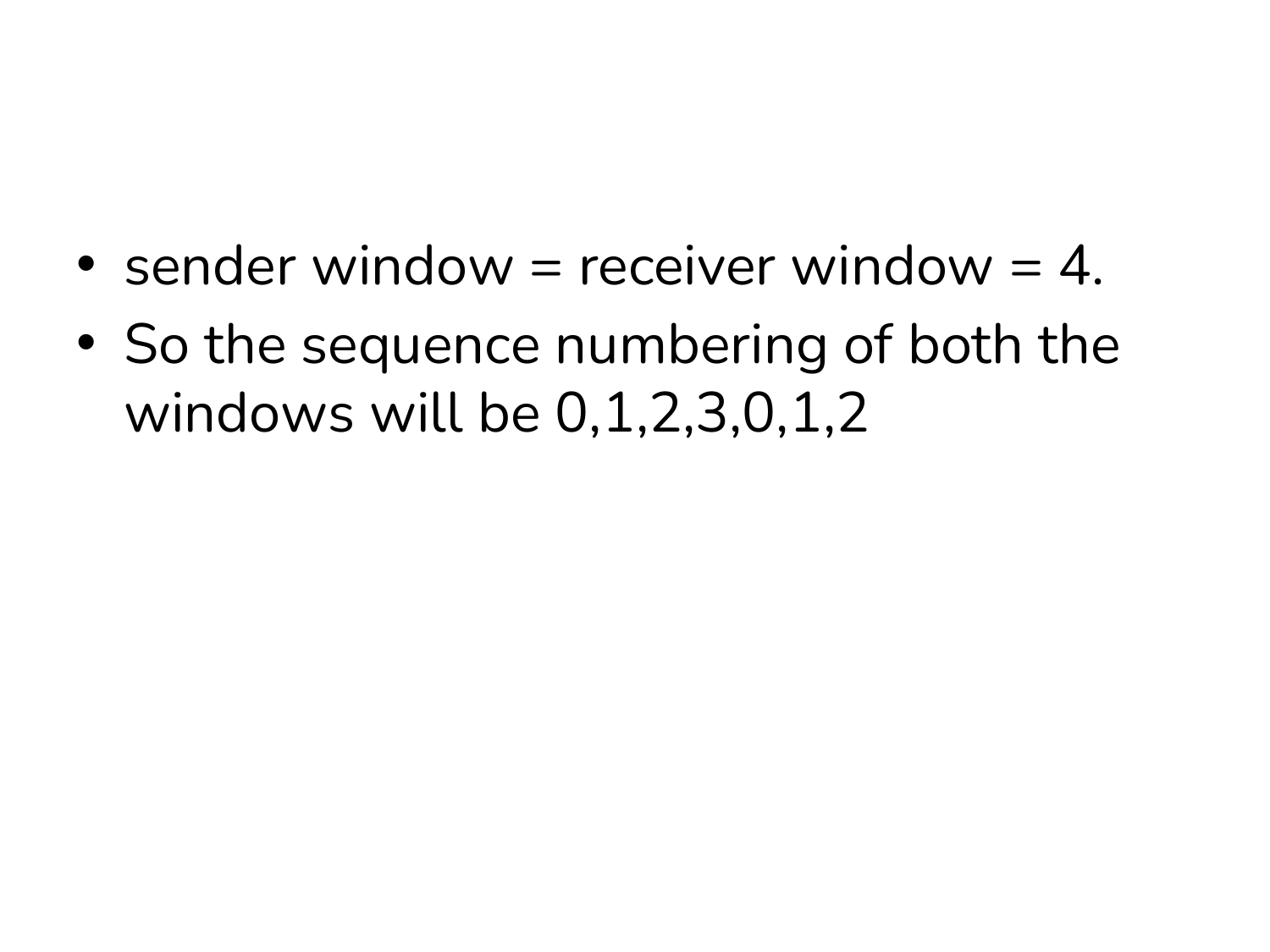

#
sender window = receiver window = 4.
So the sequence numbering of both the windows will be 0,1,2,3,0,1,2